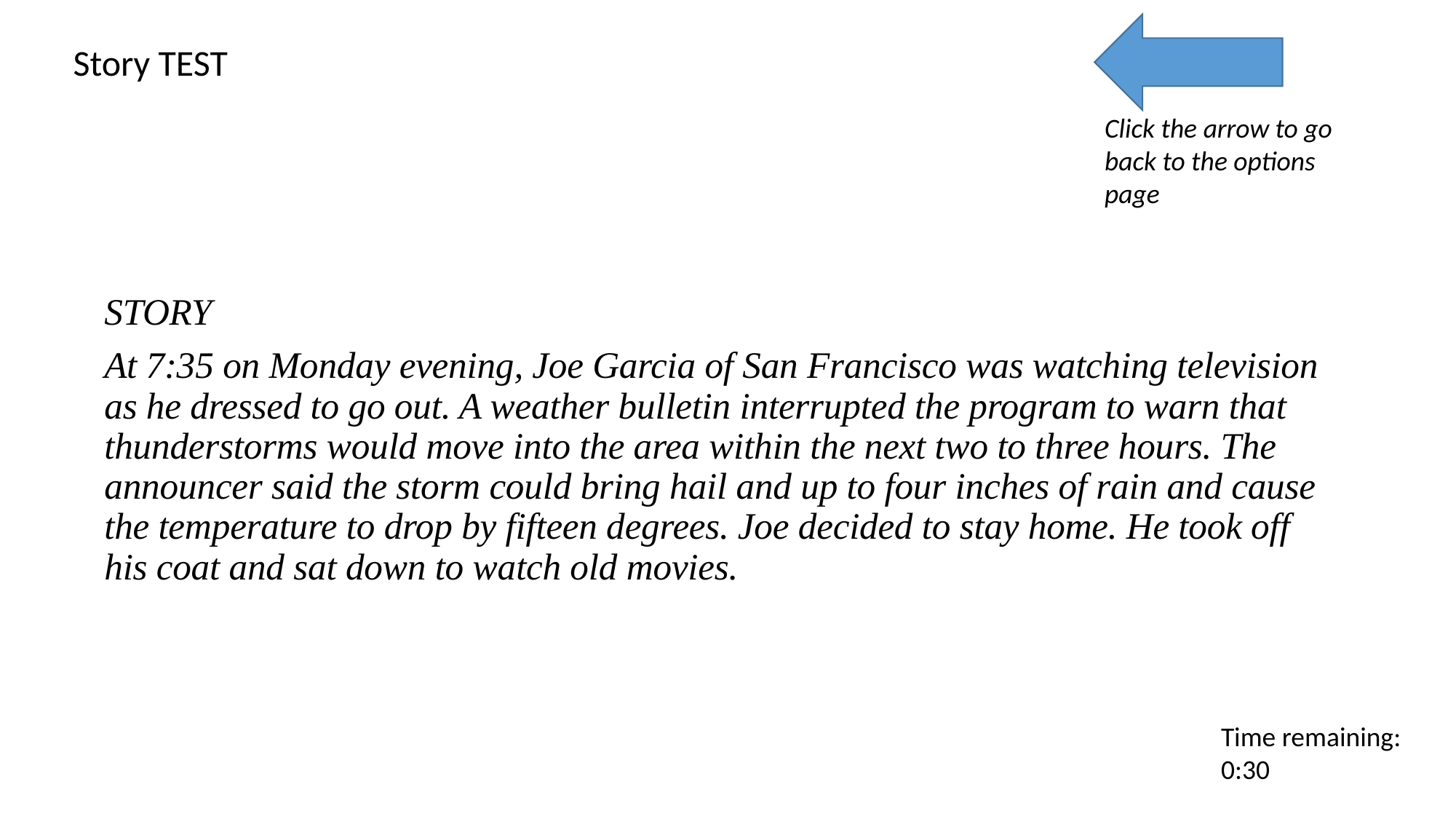

Story TEST
Click the arrow to go back to the options page
STORY
At 7:35 on Monday evening, Joe Garcia of San Francisco was watching television as he dressed to go out. A weather bulletin interrupted the program to warn that thunderstorms would move into the area within the next two to three hours. The announcer said the storm could bring hail and up to four inches of rain and cause the temperature to drop by fifteen degrees. Joe decided to stay home. He took off his coat and sat down to watch old movies.
Time remaining:
0:30